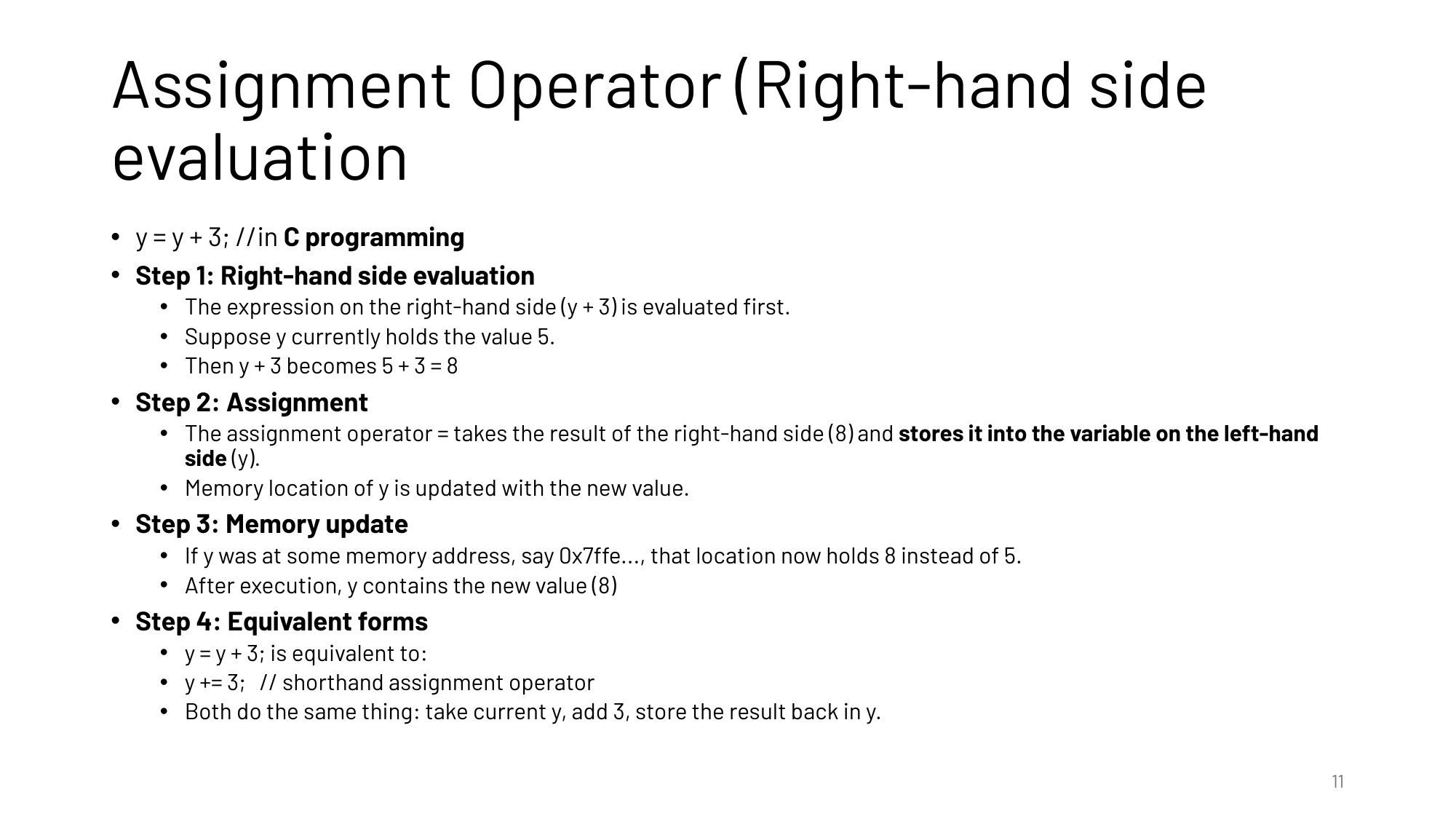

# Assignment Operator (Right-hand side evaluation
y = y + 3; //in C programming
Step 1: Right-hand side evaluation
The expression on the right-hand side (y + 3) is evaluated first.
Suppose y currently holds the value 5.
Then y + 3 becomes 5 + 3 = 8
Step 2: Assignment
The assignment operator = takes the result of the right-hand side (8) and stores it into the variable on the left-hand side (y).
Memory location of y is updated with the new value.
Step 3: Memory update
If y was at some memory address, say 0x7ffe..., that location now holds 8 instead of 5.
After execution, y contains the new value (8)
Step 4: Equivalent forms
y = y + 3; is equivalent to:
y += 3;   // shorthand assignment operator
Both do the same thing: take current y, add 3, store the result back in y.
11